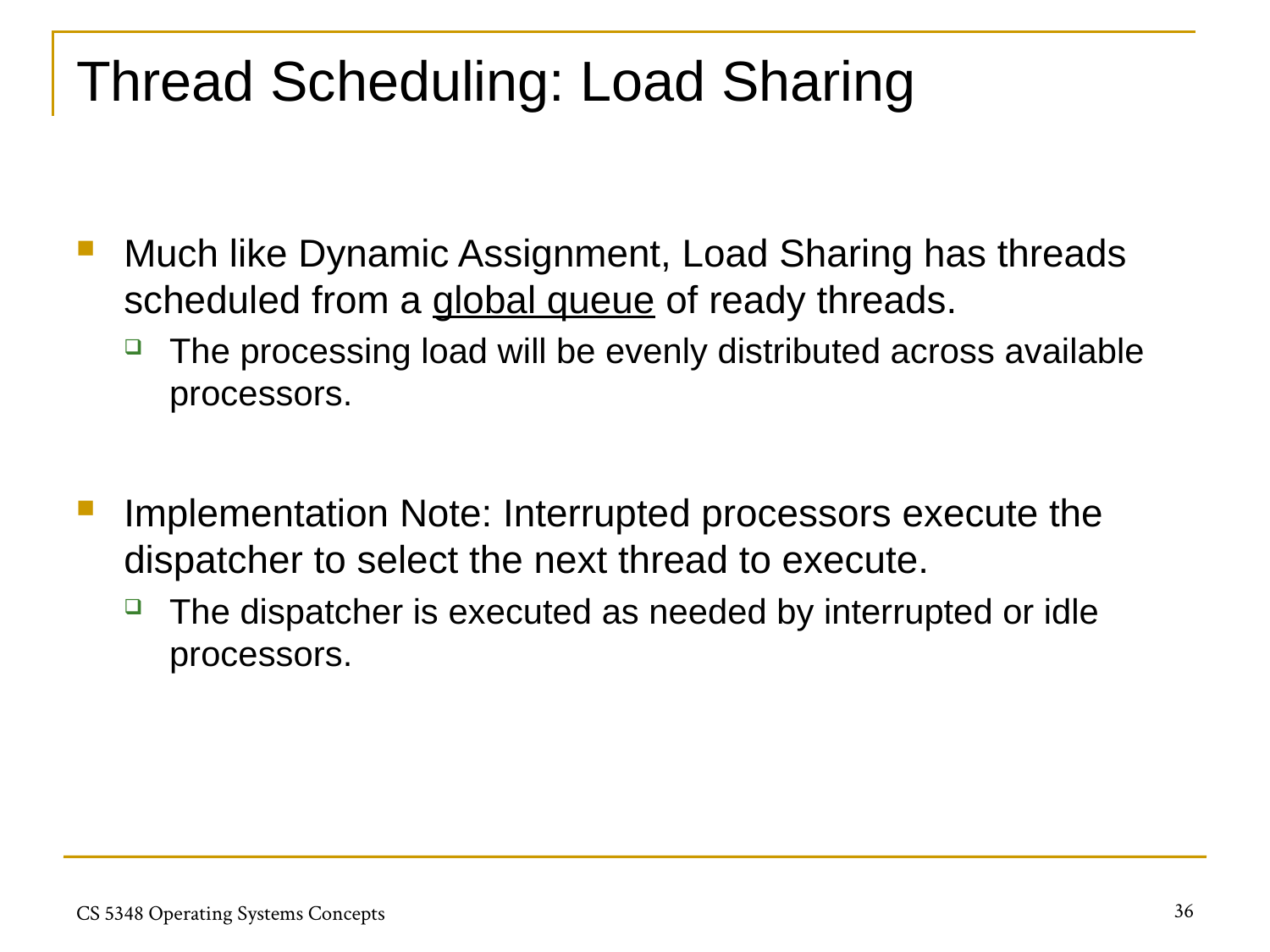

# Thread Scheduling: Load Sharing
Much like Dynamic Assignment, Load Sharing has threads scheduled from a global queue of ready threads.
The processing load will be evenly distributed across available processors.

Implementation Note: Interrupted processors execute the dispatcher to select the next thread to execute.
The dispatcher is executed as needed by interrupted or idle processors.
36
CS 5348 Operating Systems Concepts